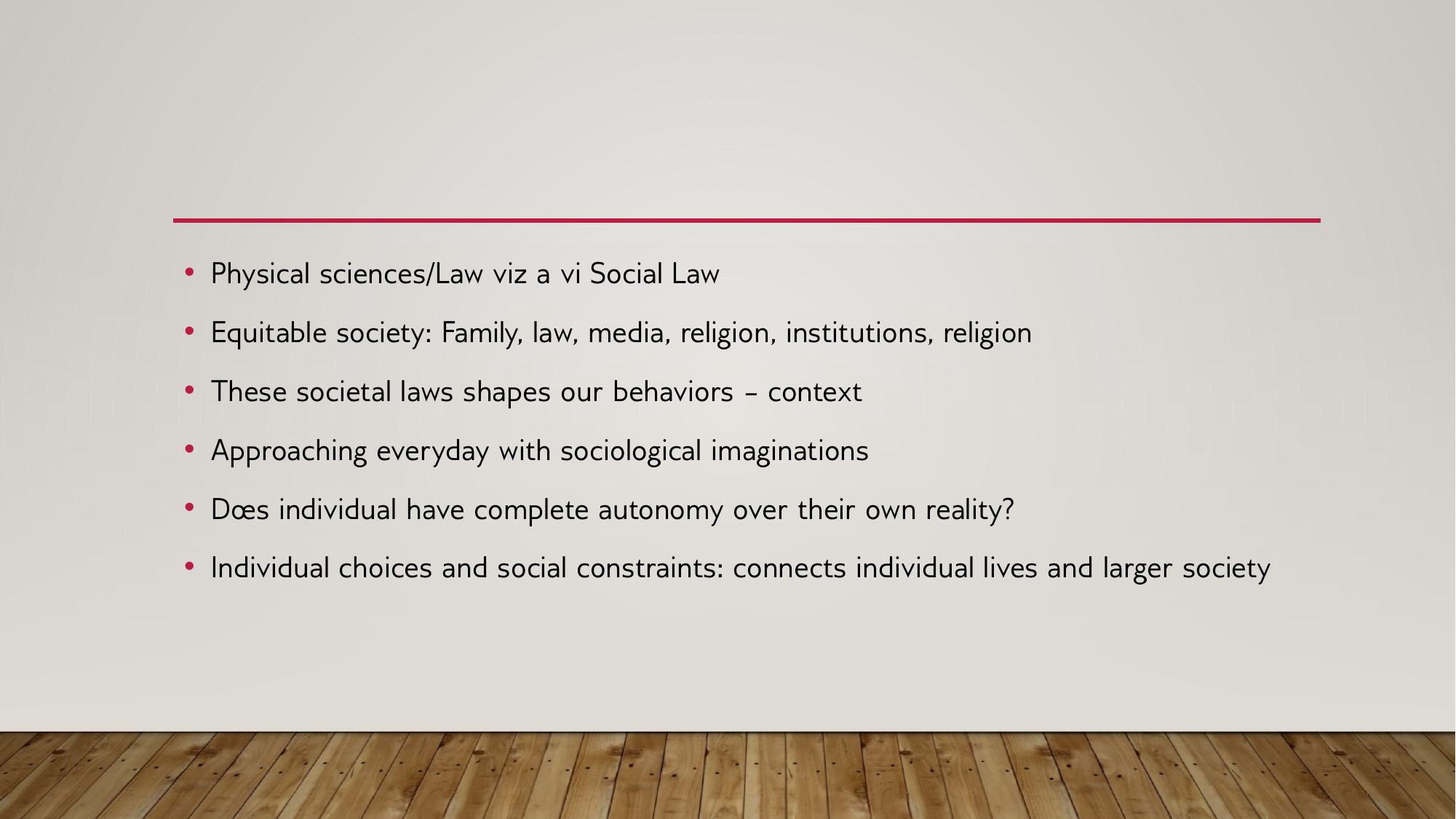

Physical sciences/Law viz a vi Social Law
Equitable society: Family, law, media, religion, institutions, religion
These societal laws shapes our behaviors – context
Approaching everyday with sociological imaginations
Does individual have complete autonomy over their own reality?
Individual choices and social constraints: connects individual lives and larger society